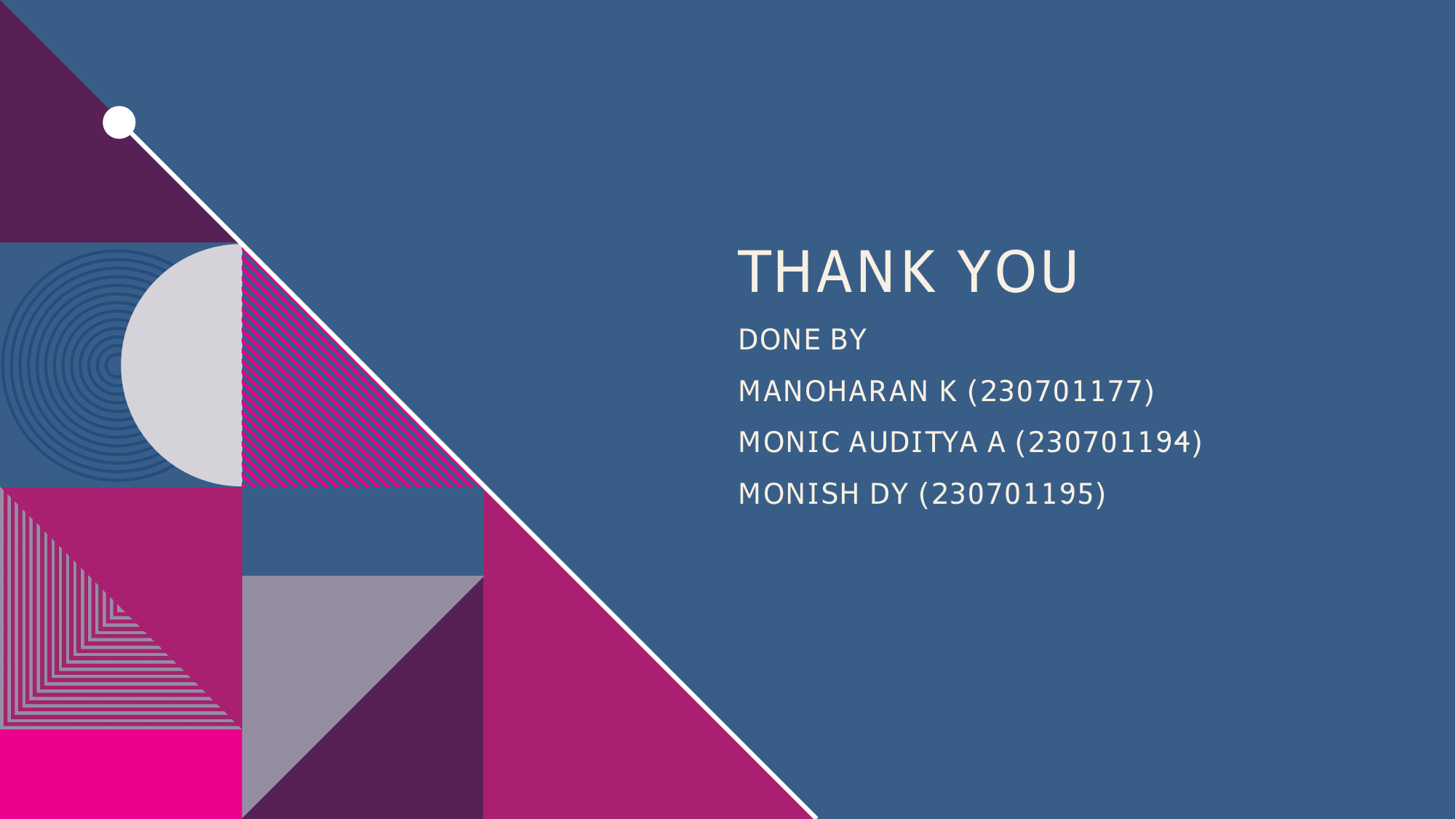

# THANK YOU DONE BY MANOHARAN K (230701177) MONIC AUDITYA a (230701194) MONISH DY (230701195)